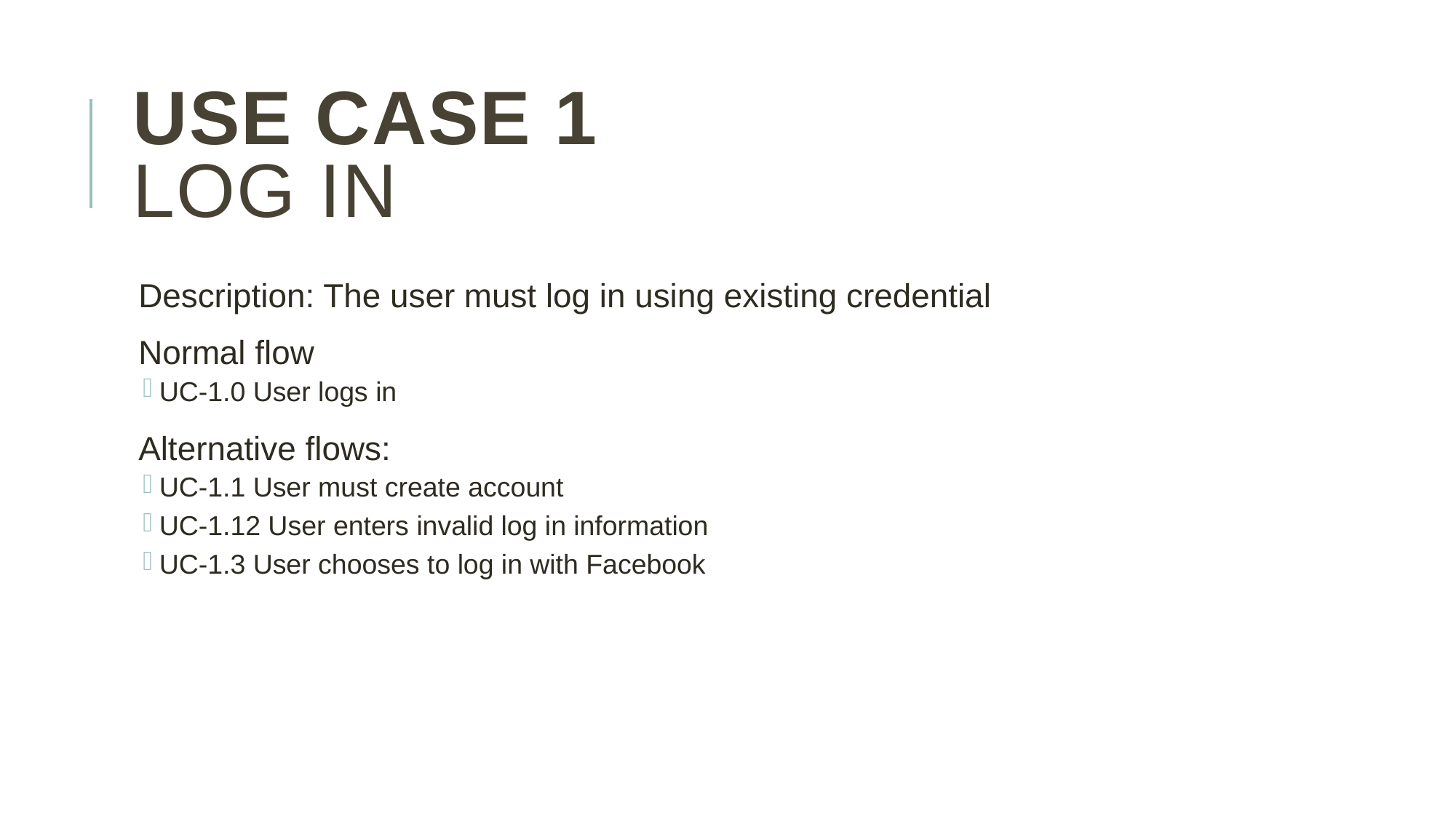

# Use Case 1 Log in
Description: The user must log in using existing credential
Normal flow
UC-1.0 User logs in
Alternative flows:
UC-1.1 User must create account
UC-1.12 User enters invalid log in information
UC-1.3 User chooses to log in with Facebook